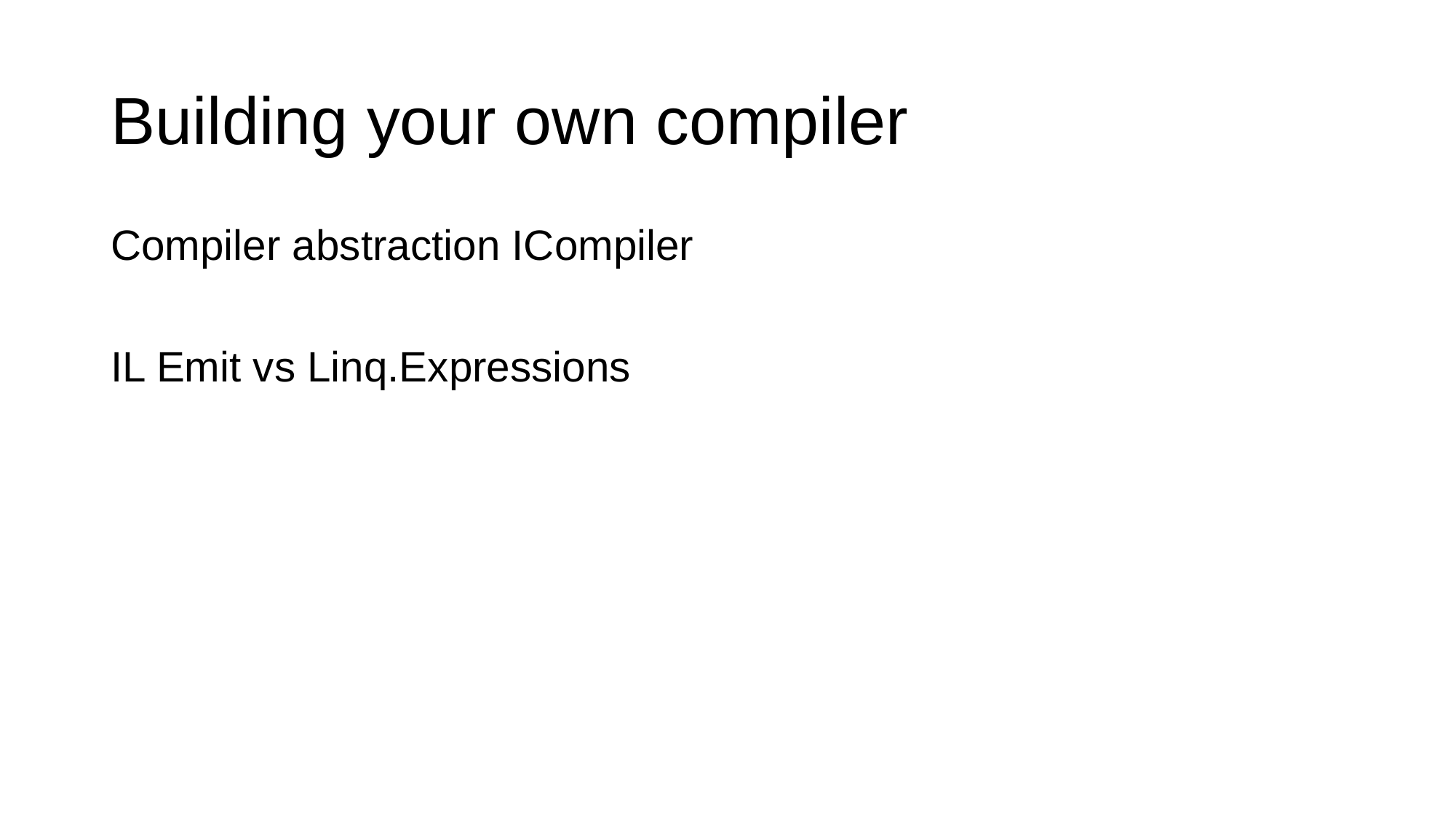

# Building your own compiler
Compiler abstraction ICompiler

IL Emit vs Linq.Expressions